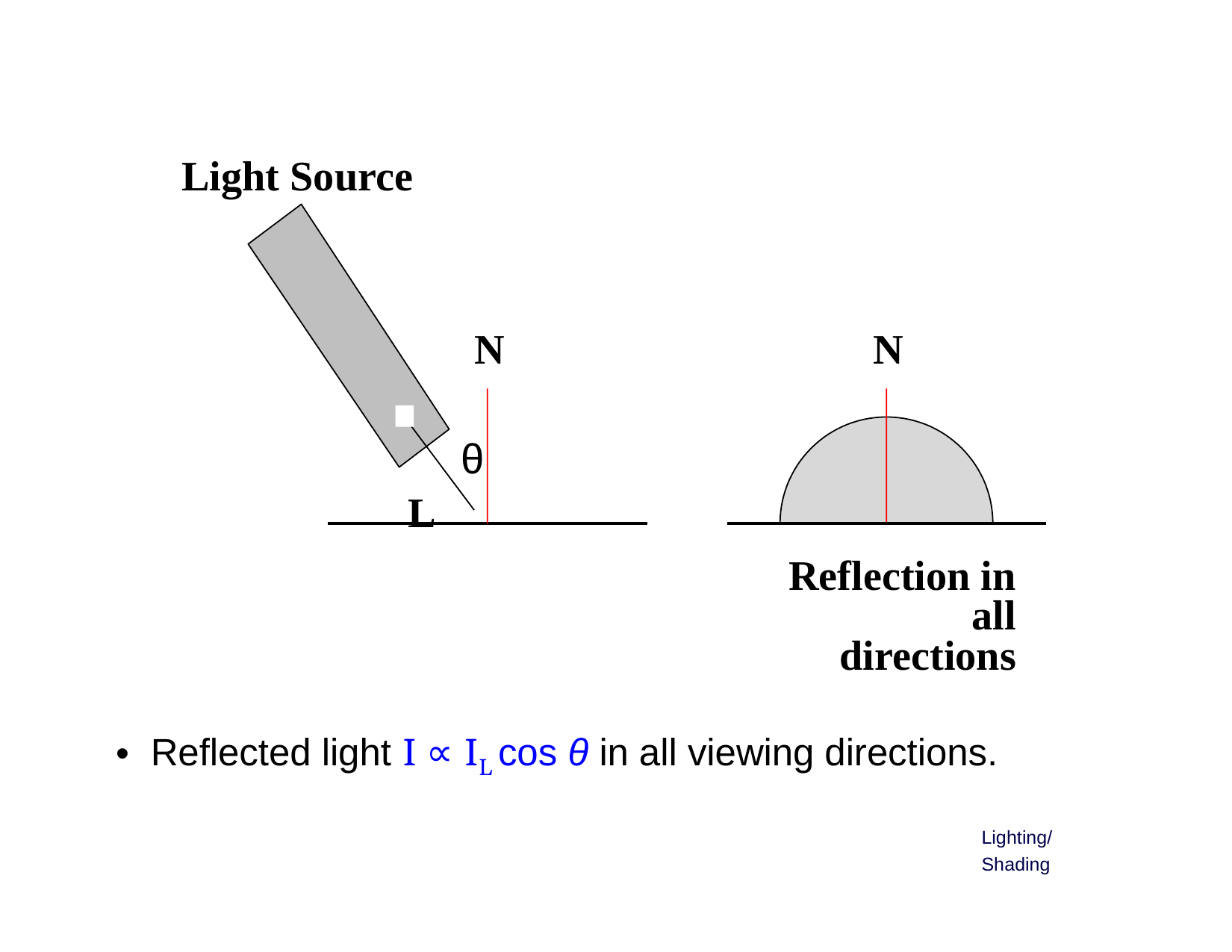

# Light Source

N
N

θ
L
Reflection in  all directions

Reflected light I ∝ IL cos θ in all viewing directions.
Lighting/Shading